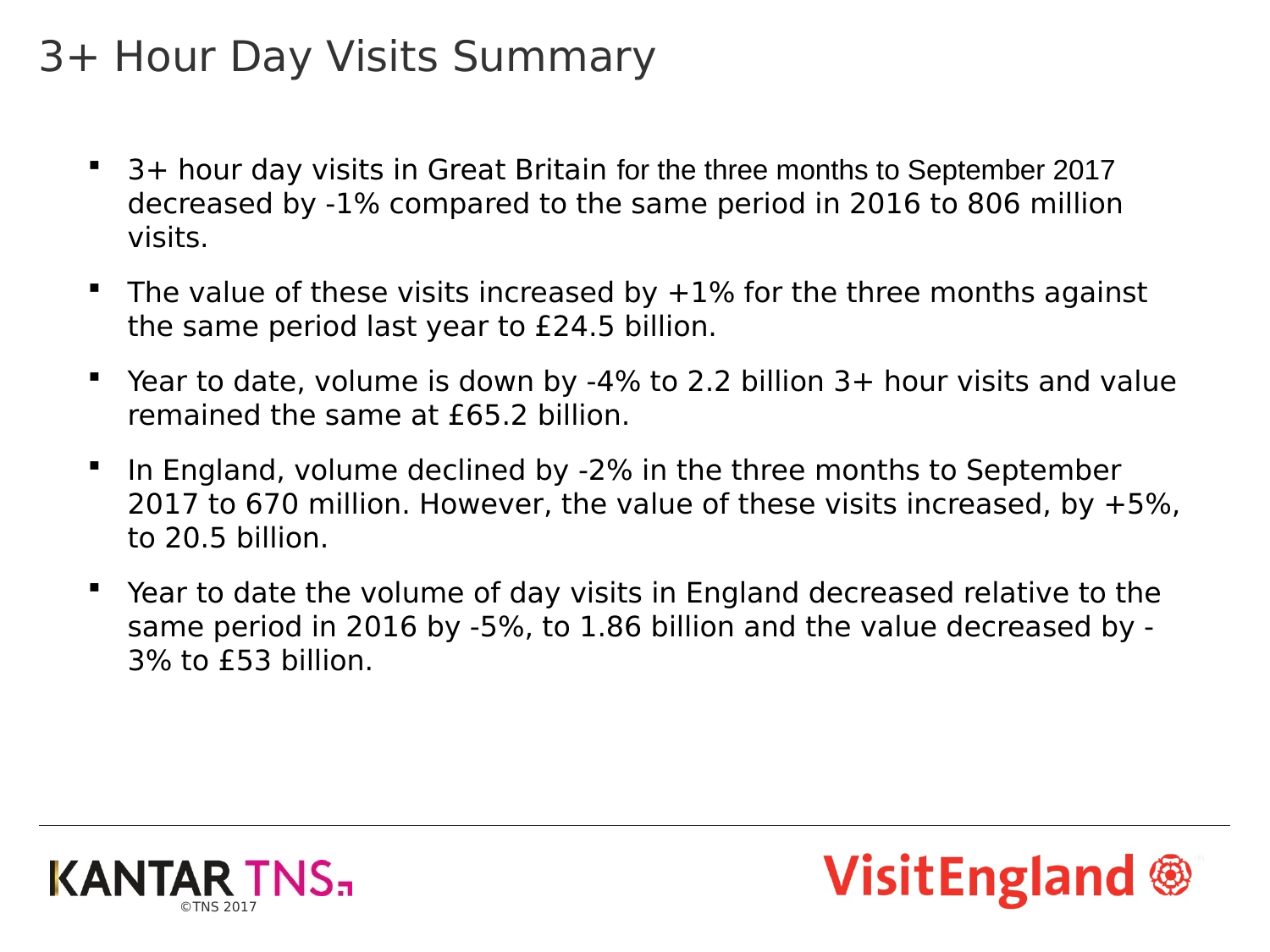

# 3+ Hour Day Visits Summary
3+ hour day visits in Great Britain for the three months to September 2017 decreased by -1% compared to the same period in 2016 to 806 million visits.
The value of these visits increased by +1% for the three months against the same period last year to £24.5 billion.
Year to date, volume is down by -4% to 2.2 billion 3+ hour visits and value remained the same at £65.2 billion.
In England, volume declined by -2% in the three months to September 2017 to 670 million. However, the value of these visits increased, by +5%, to 20.5 billion.
Year to date the volume of day visits in England decreased relative to the same period in 2016 by -5%, to 1.86 billion and the value decreased by -3% to £53 billion.